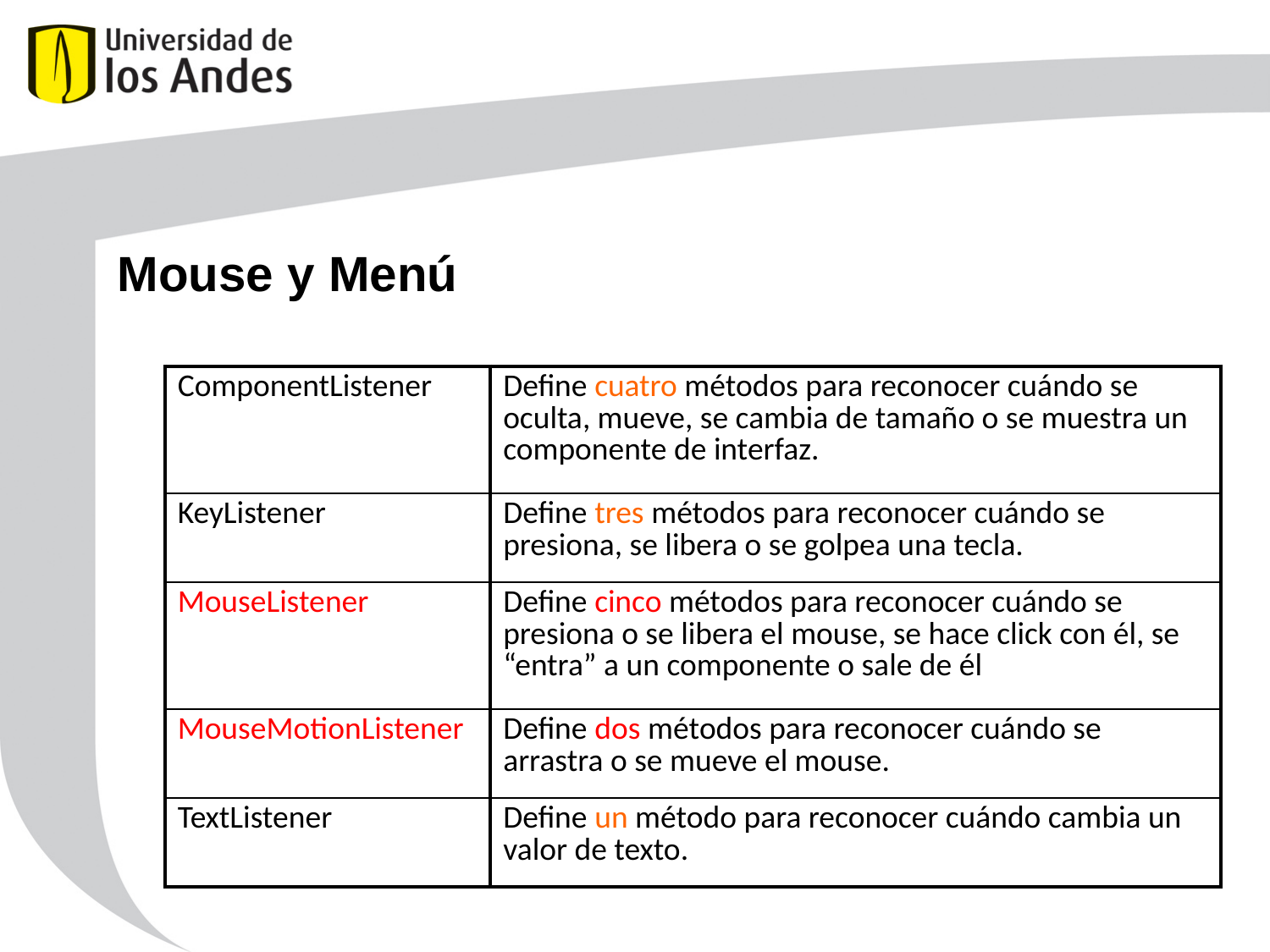

Mouse y Menú
| ComponentListener | Define cuatro métodos para reconocer cuándo se oculta, mueve, se cambia de tamaño o se muestra un componente de interfaz. |
| --- | --- |
| KeyListener | Define tres métodos para reconocer cuándo se presiona, se libera o se golpea una tecla. |
| MouseListener | Define cinco métodos para reconocer cuándo se presiona o se libera el mouse, se hace click con él, se “entra” a un componente o sale de él |
| MouseMotionListener | Define dos métodos para reconocer cuándo se arrastra o se mueve el mouse. |
| TextListener | Define un método para reconocer cuándo cambia un valor de texto. |